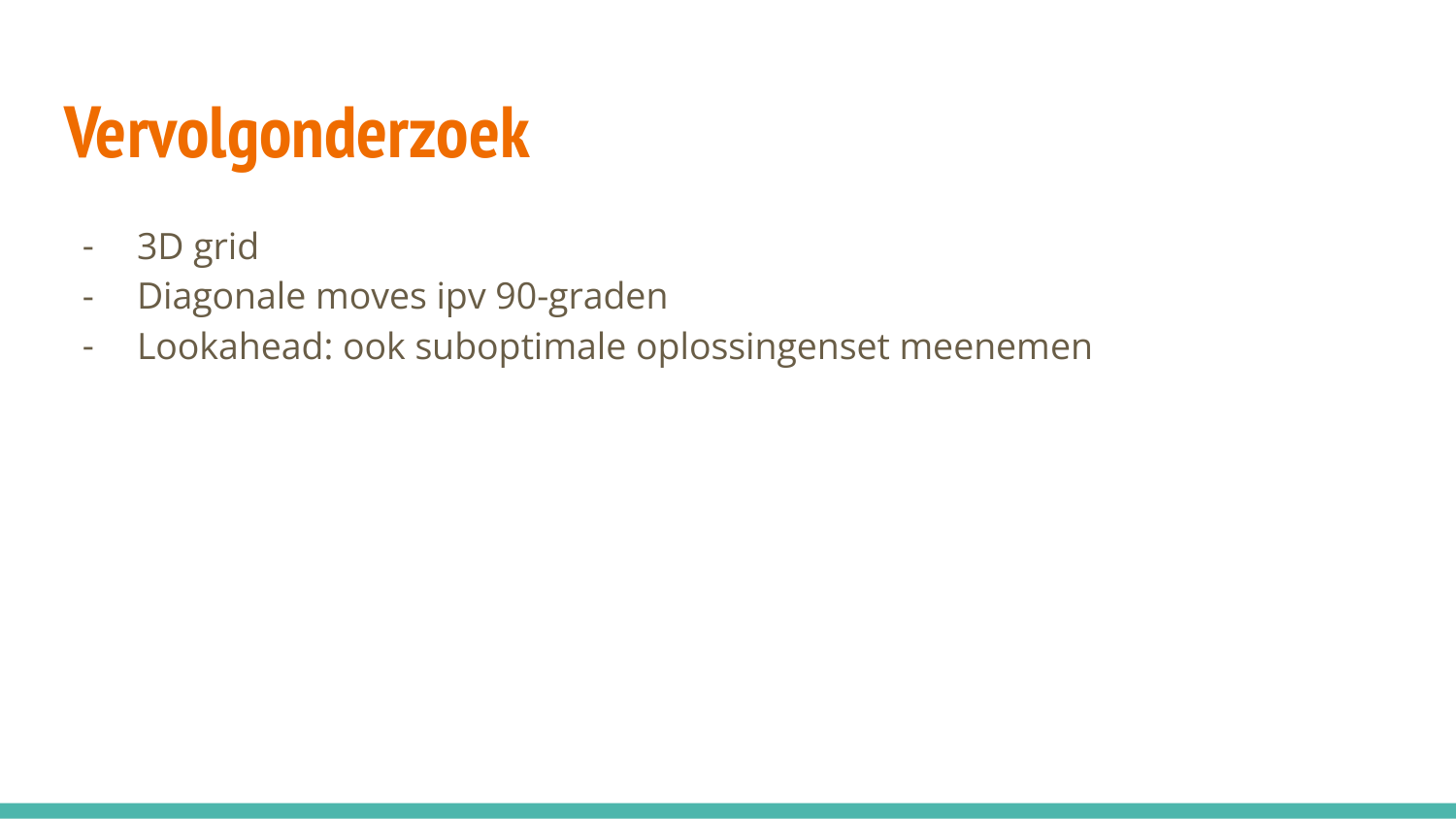

# Vervolgonderzoek
3D grid
Diagonale moves ipv 90-graden
Lookahead: ook suboptimale oplossingenset meenemen